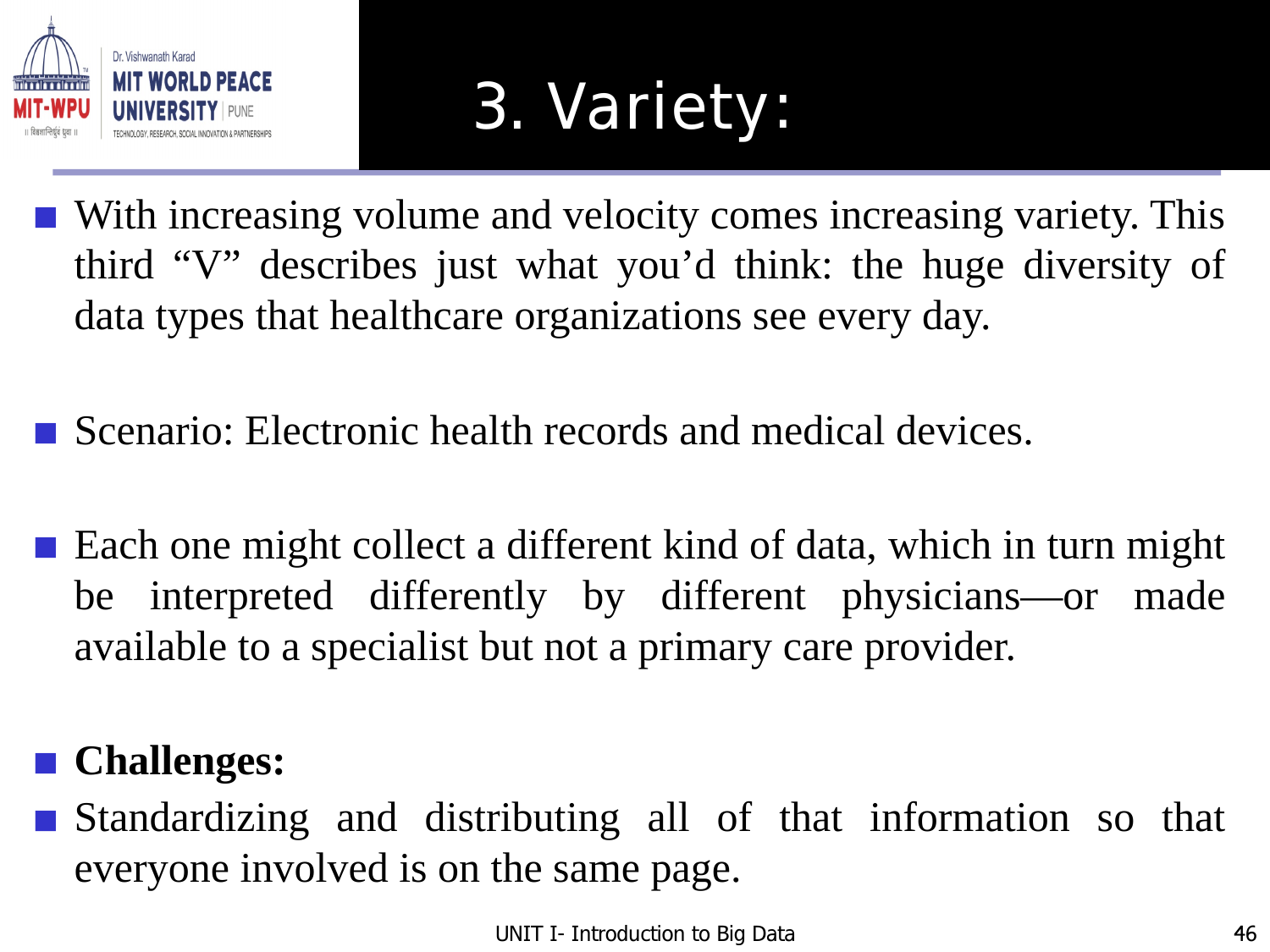

# 3. Variety:
With increasing volume and velocity comes increasing variety. This third “V” describes just what you’d think: the huge diversity of data types that healthcare organizations see every day.

Scenario: Electronic health records and medical devices.

Each one might collect a different kind of data, which in turn might be interpreted differently by different physicians—or made available to a specialist but not a primary care provider.

Challenges:
Standardizing and distributing all of that information so that everyone involved is on the same page.
UNIT I- Introduction to Big Data
46